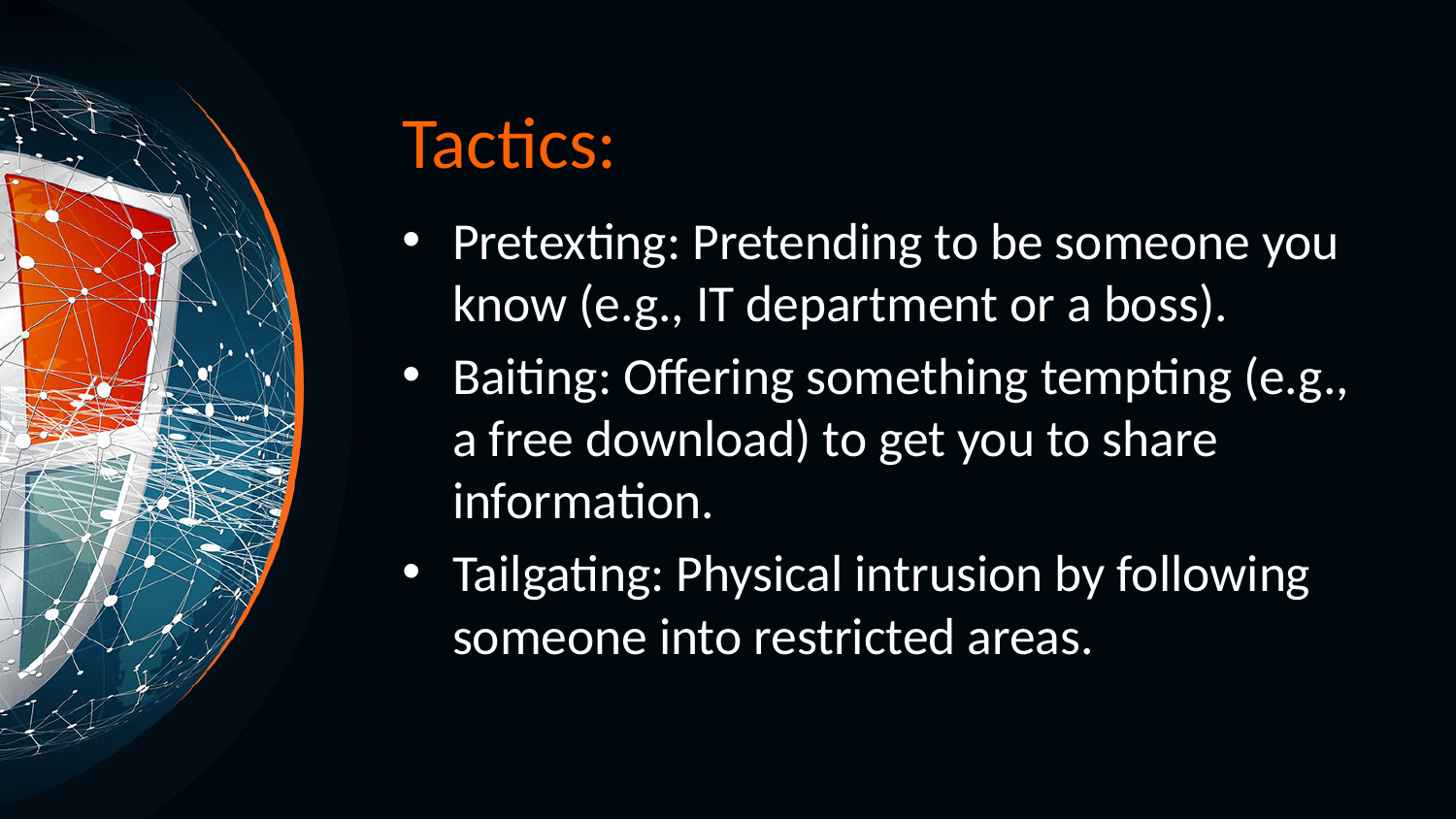

# Tactics:
Pretexting: Pretending to be someone you know (e.g., IT department or a boss).
Baiting: Offering something tempting (e.g., a free download) to get you to share information.
Tailgating: Physical intrusion by following someone into restricted areas.